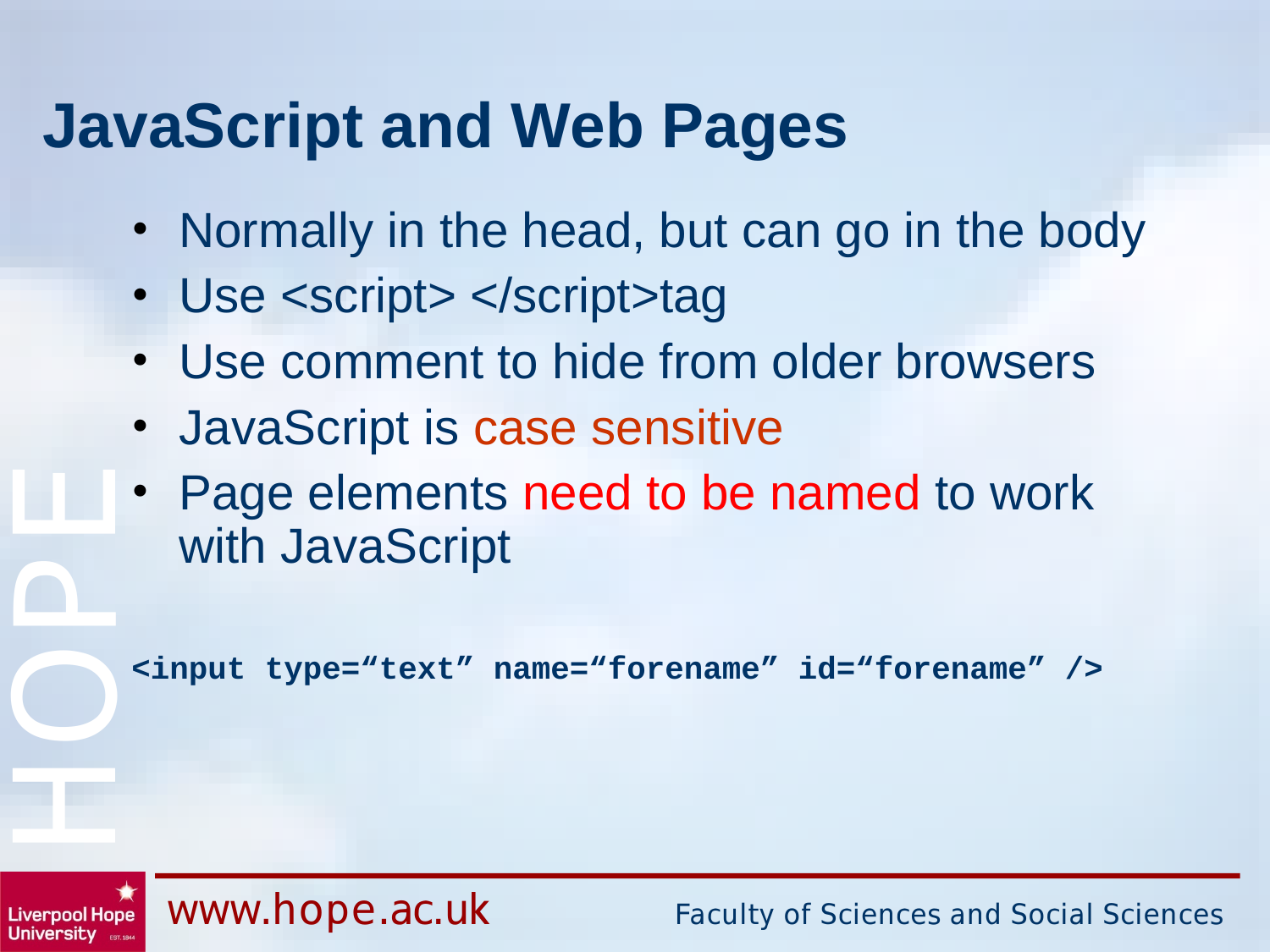

# JavaScript and Web Pages
Normally in the head, but can go in the body
Use <script> </script>tag
Use comment to hide from older browsers
JavaScript is case sensitive
Page elements need to be named to work with JavaScript

<input type=“text” name=“forename” id=“forename” />